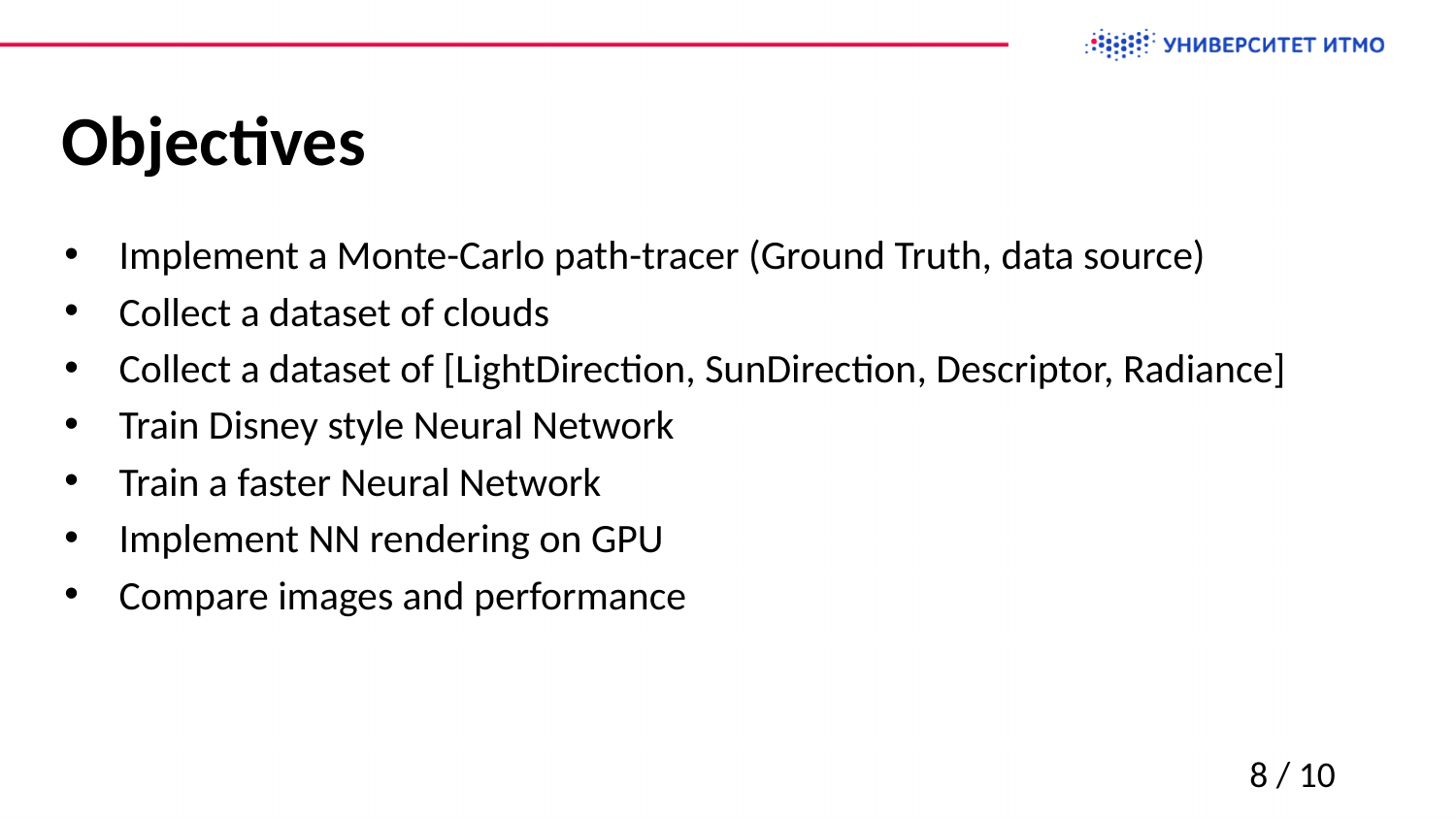

# Objectives
Implement a Monte-Carlo path-tracer (Ground Truth, data source)
Collect a dataset of clouds
Collect a dataset of [LightDirection, SunDirection, Descriptor, Radiance]
Train Disney style Neural Network
Train a faster Neural Network
Implement NN rendering on GPU
Compare images and performance